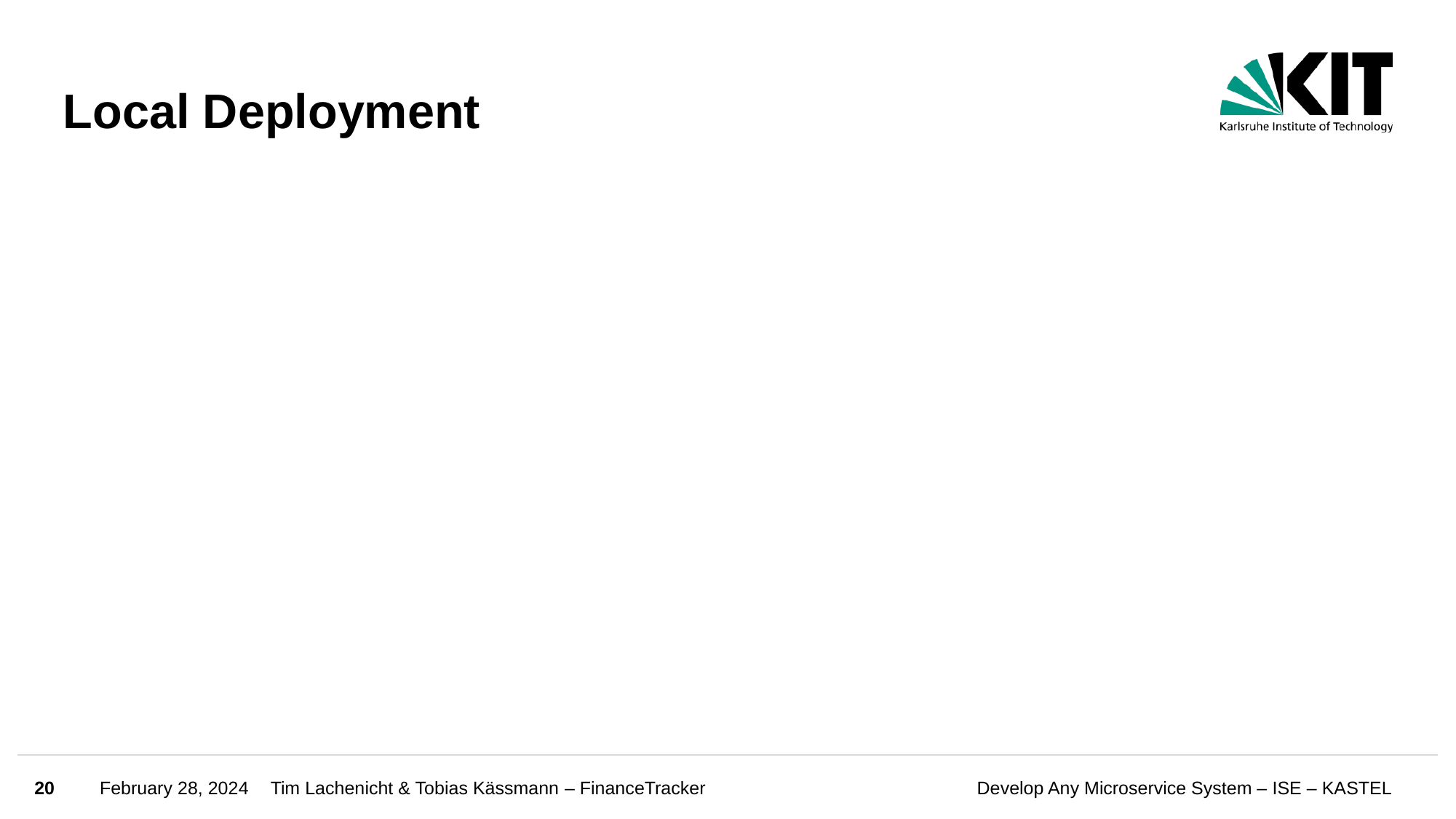

# Local Deployment
20
February 28, 2024